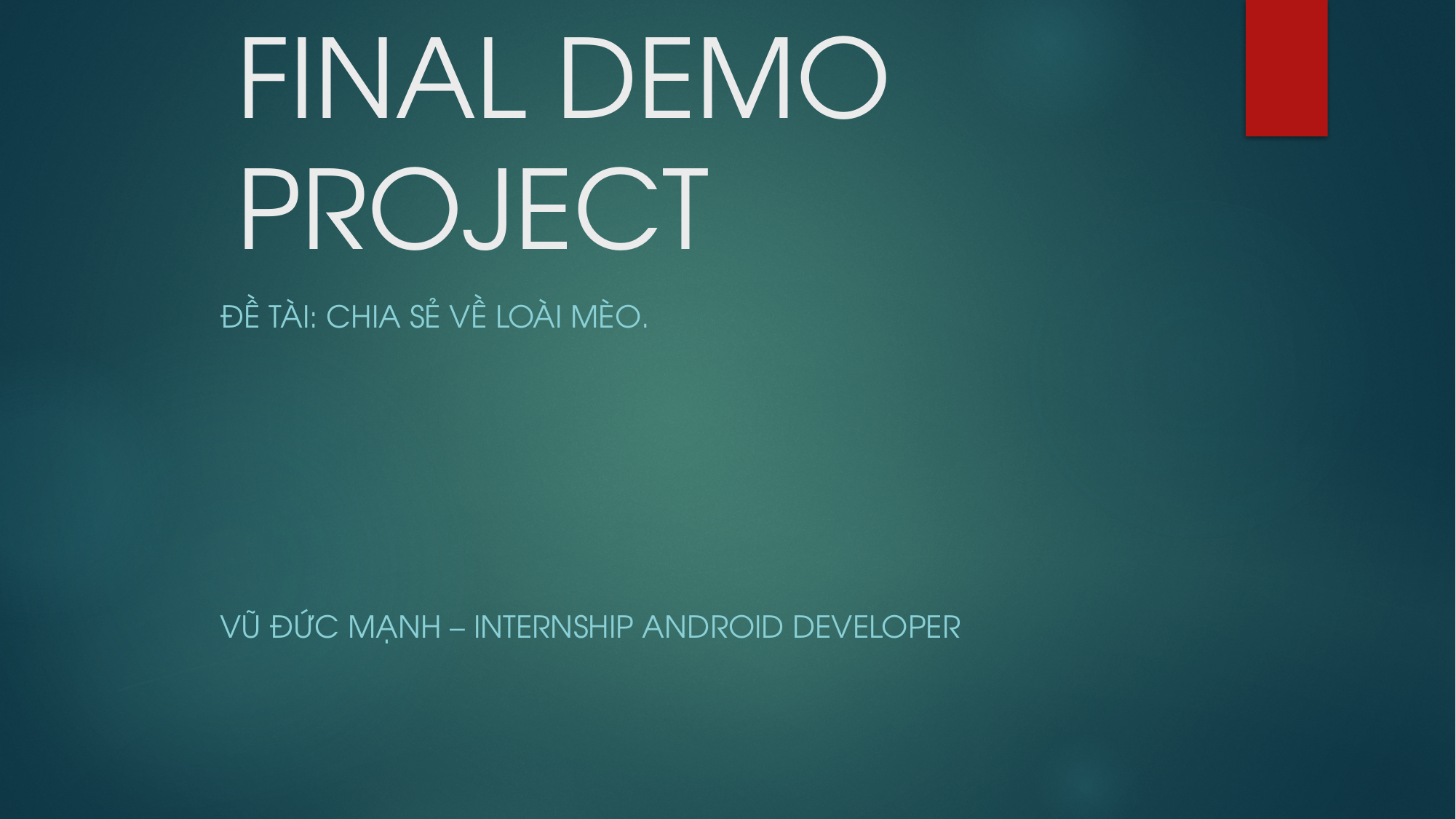

# FINAL DEMO PROJECT
Đề tài: Chia sẻ về loài mèo.

Vũ Đức Mạnh – Internship Android Developer